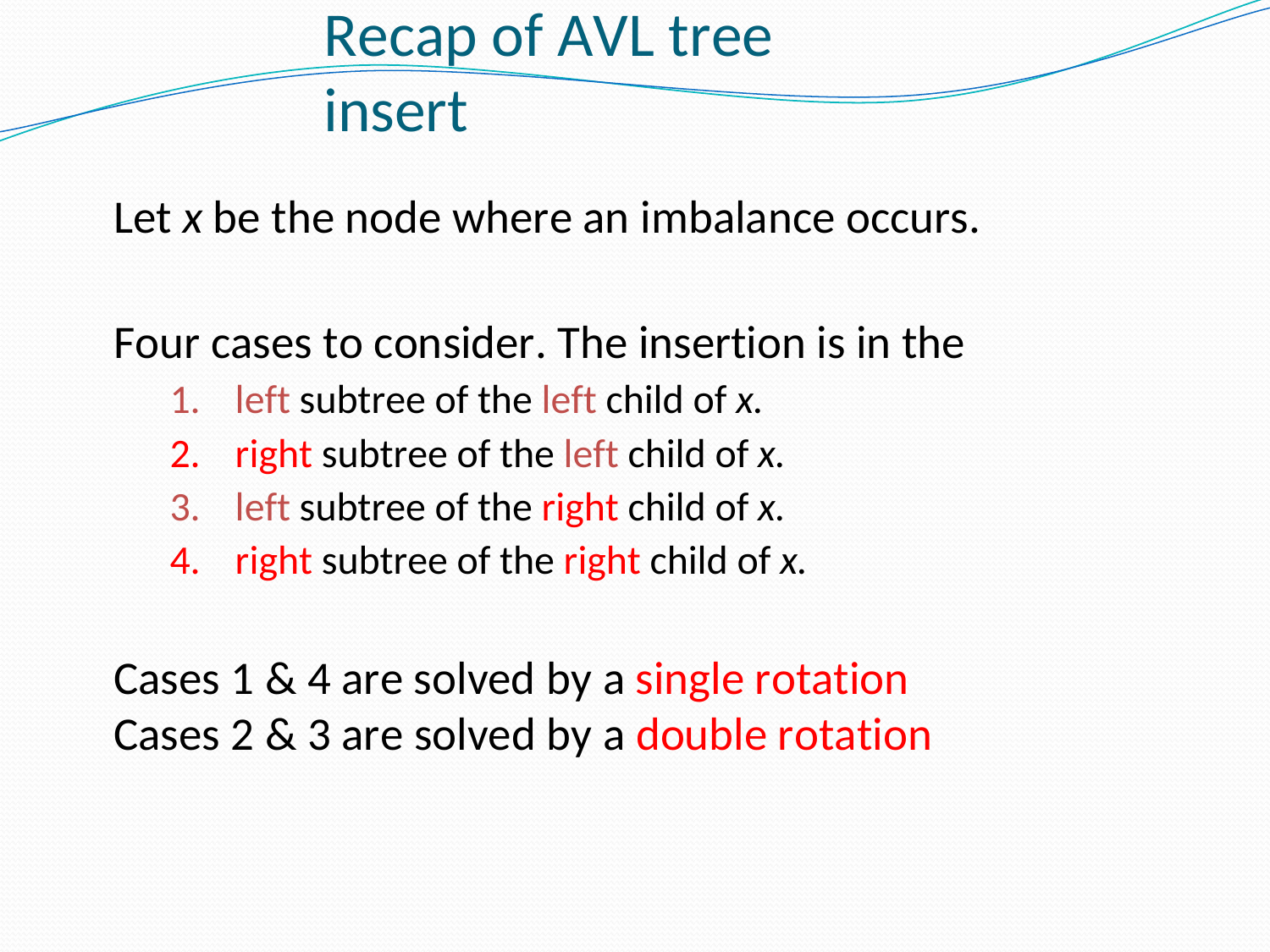

# Recap of AVL tree insert
Let x be the node where an imbalance occurs.

Four cases to consider. The insertion is in the
left subtree of the left child of x.
right subtree of the left child of x.
left subtree of the right child of x.
right subtree of the right child of x.

Cases 1 & 4 are solved by a single rotation
Cases 2 & 3 are solved by a double rotation
Advanced Data Structures